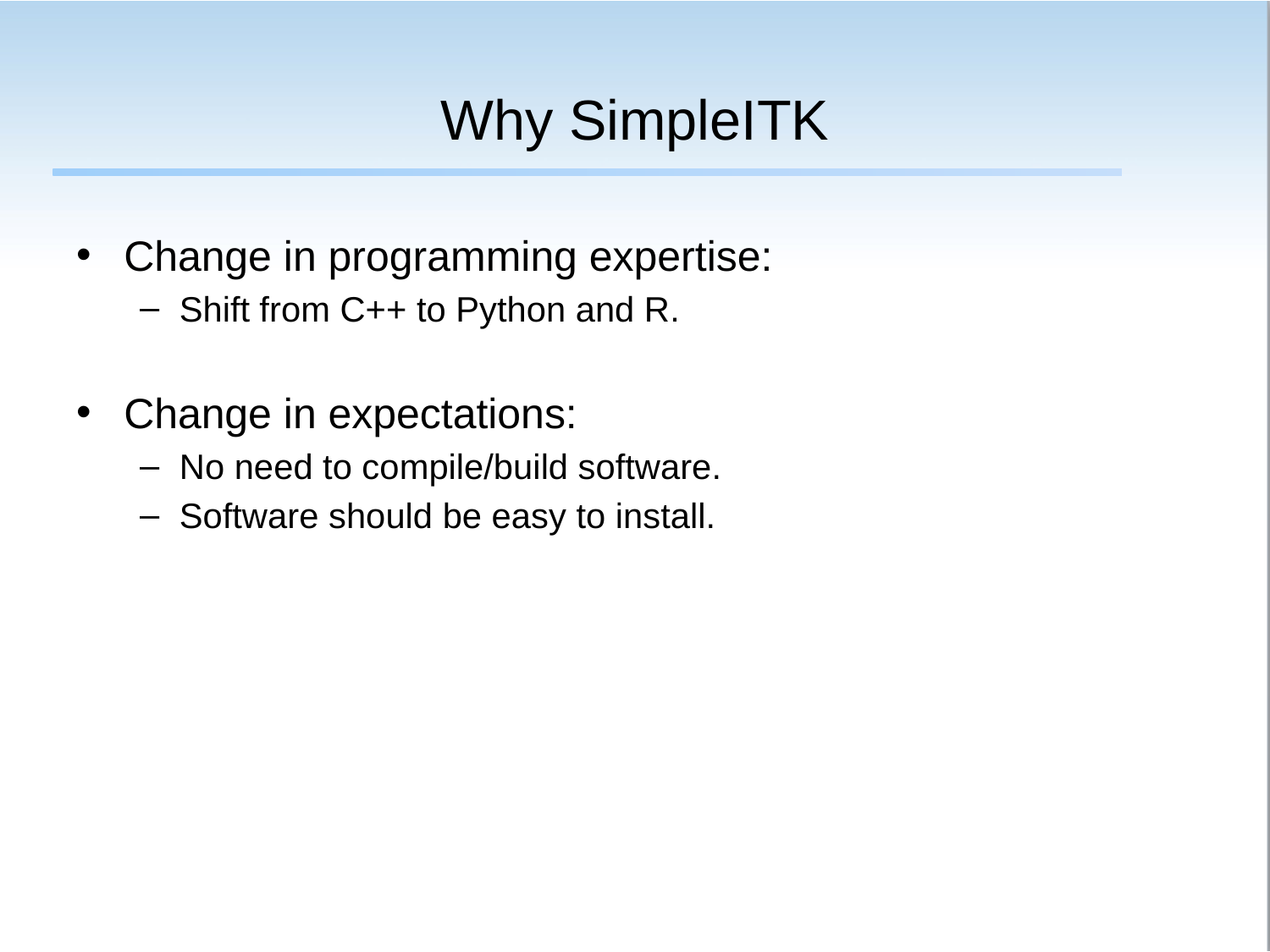

# Why SimpleITK
Change in programming expertise:
Shift from C++ to Python and R.

Change in expectations:
No need to compile/build software.
Software should be easy to install.